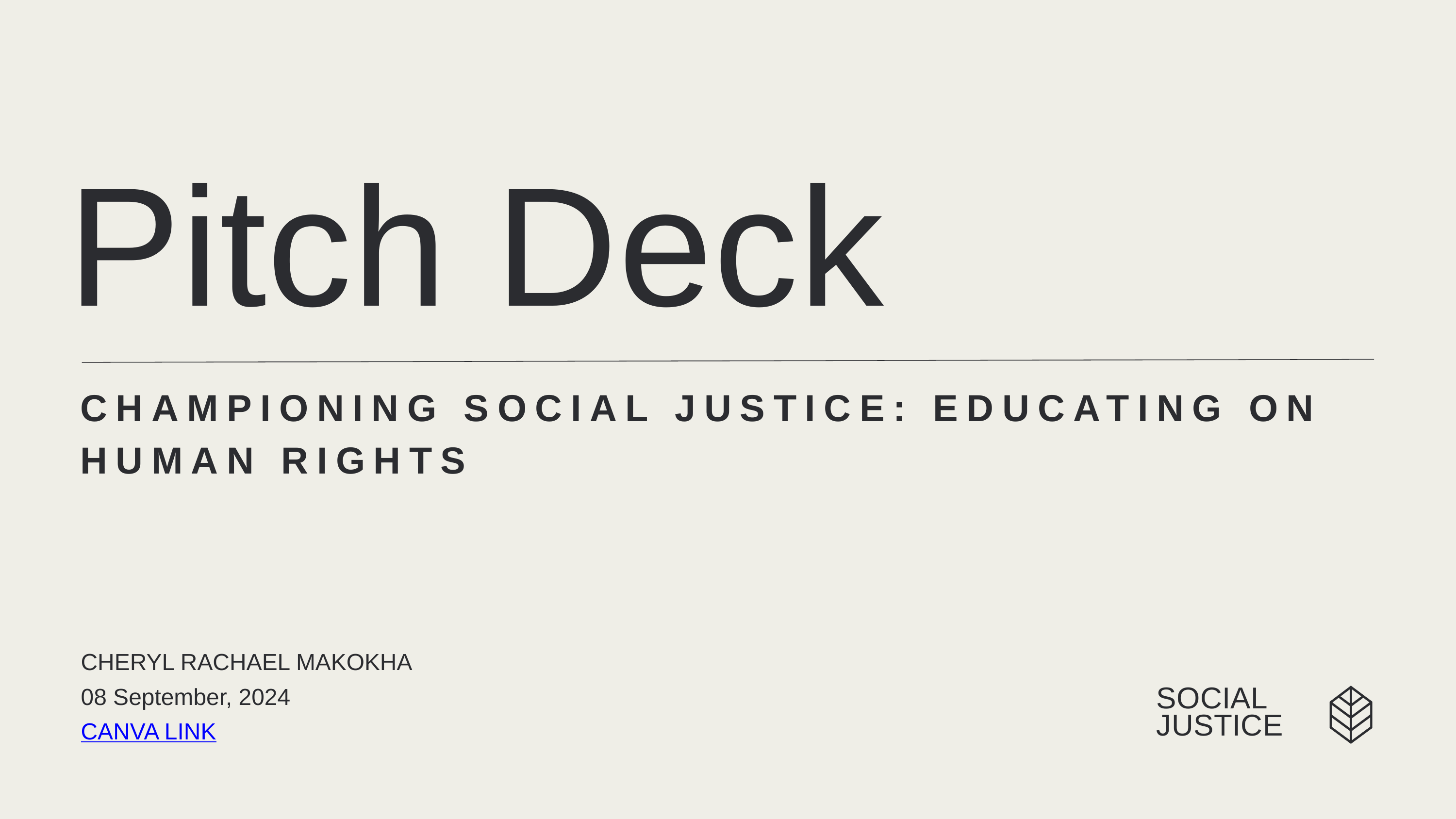

Pitch Deck

CHAMPIONING SOCIAL JUSTICE: EDUCATING ON HUMAN RIGHTS
CHERYL RACHAEL MAKOKHA
08 September, 2024
CANVA LINK

SOCIAL
JUSTICE